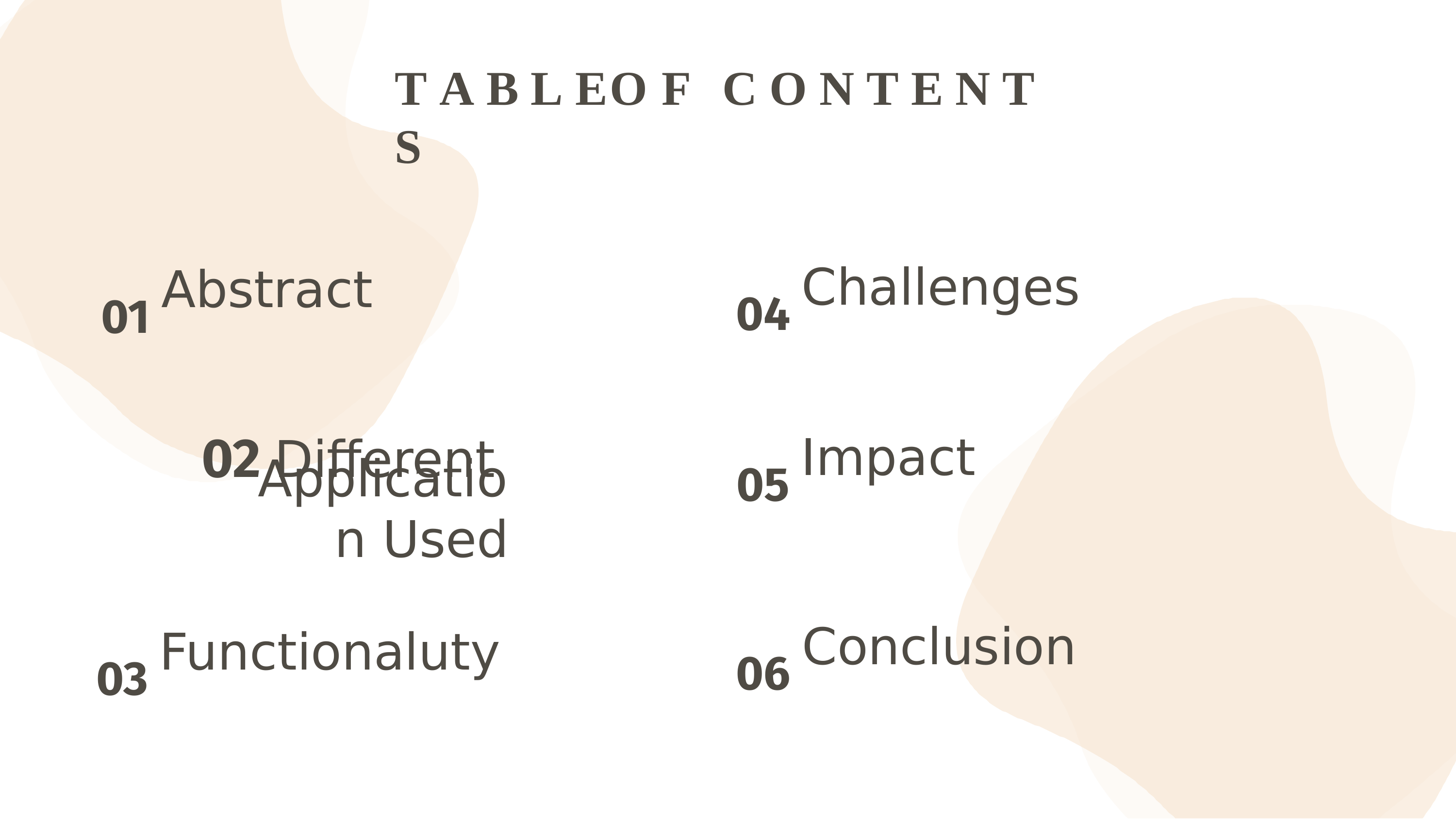

T A B L EO F	C O N T E N T S
# 04 Challenges
01 Abstract

02 Different

05 Impact
Application Used
06 Conclusion
03 Functionaluty